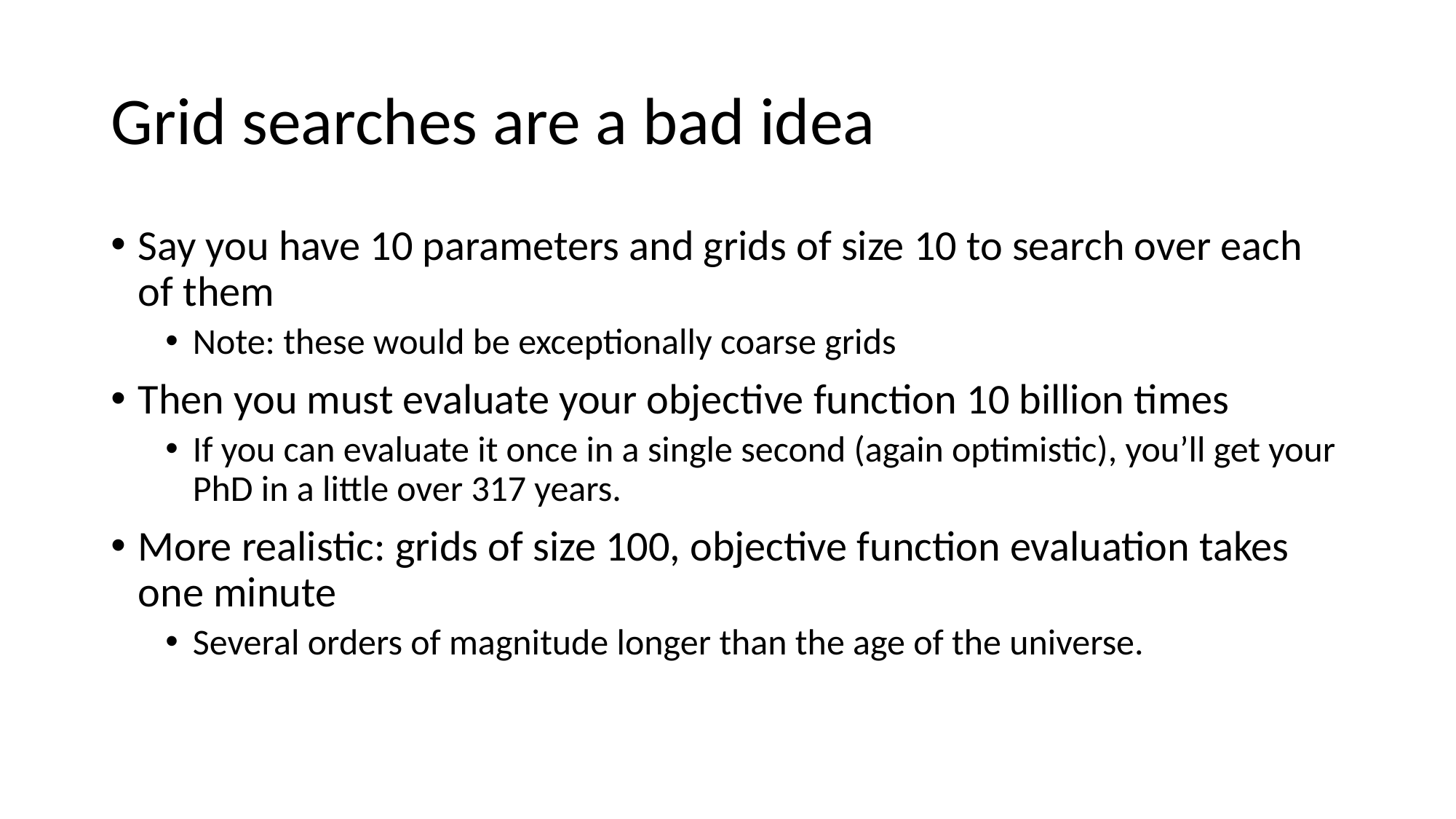

# Grid searches are a bad idea
Say you have 10 parameters and grids of size 10 to search over each of them
Note: these would be exceptionally coarse grids
Then you must evaluate your objective function 10 billion times
If you can evaluate it once in a single second (again optimistic), you’ll get your PhD in a little over 317 years.
More realistic: grids of size 100, objective function evaluation takes one minute
Several orders of magnitude longer than the age of the universe.